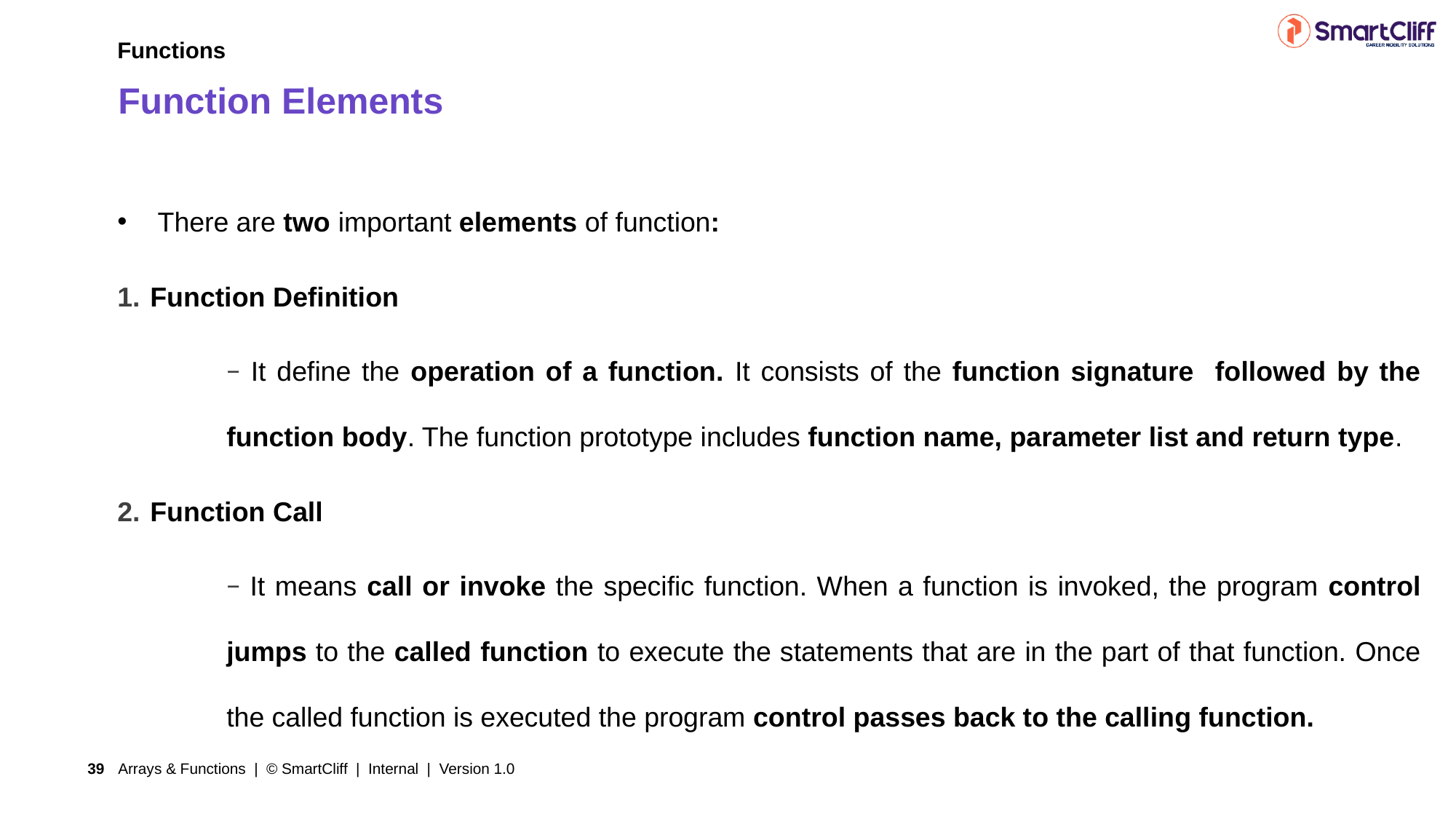

Functions
# Function Elements
 There are two important elements of function:
Function Definition
 It define the operation of a function. It consists of the function signature  followed by the function body. The function prototype includes function name, parameter list and return type.
Function Call
 It means call or invoke the specific function. When a function is invoked, the program control jumps to the called function to execute the statements that are in the part of that function. Once the called function is executed the program control passes back to the calling function.

Arrays & Functions  |  © SmartCliff  |  Internal  |  Version 1.0
39